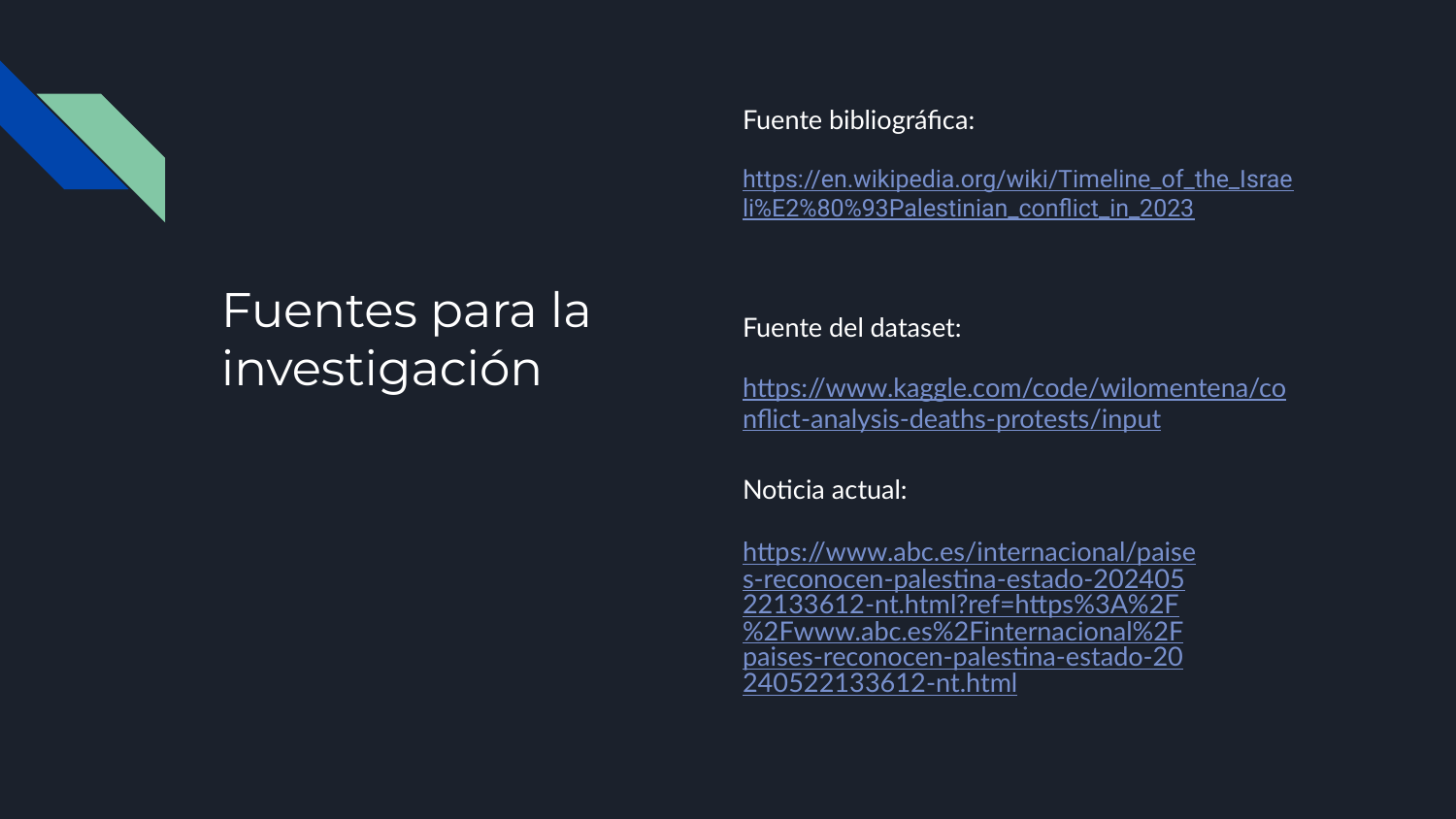

Fuente bibliográfica:
https://en.wikipedia.org/wiki/Timeline_of_the_Israeli%E2%80%93Palestinian_conflict_in_2023

Fuente del dataset:
https://www.kaggle.com/code/wilomentena/conflict-analysis-deaths-protests/input

# Fuentes para la investigación
Noticia actual:

https://www.abc.es/internacional/paises-reconocen-palestina-estado-20240522133612-nt.html?ref=https%3A%2F%2Fwww.abc.es%2Finternacional%2Fpaises-reconocen-palestina-estado-20240522133612-nt.html